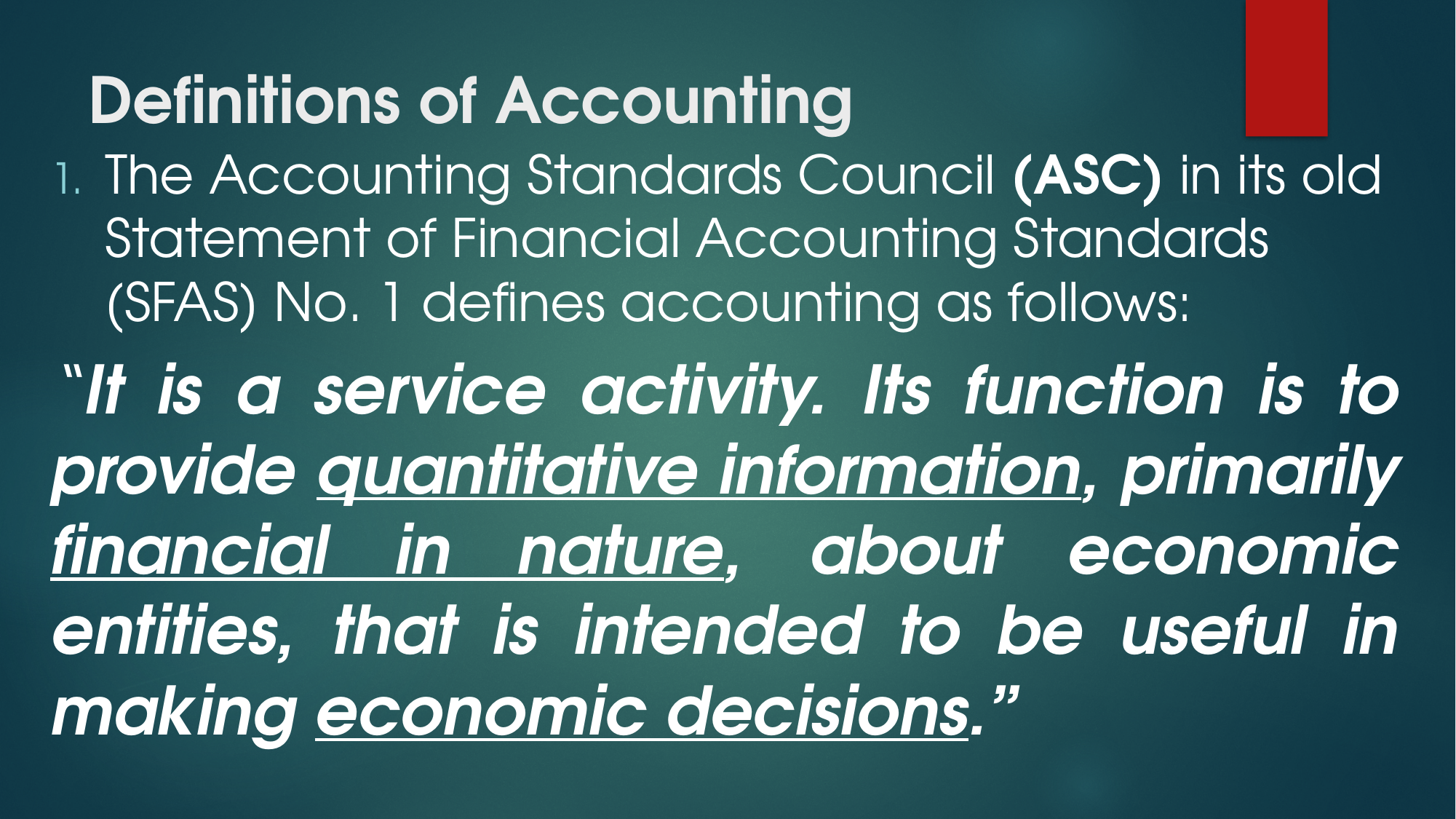

# Definitions of Accounting
The Accounting Standards Council (ASC) in its old Statement of Financial Accounting Standards (SFAS) No. 1 defines accounting as follows:
“It is a service activity. Its function is to provide quantitative information, primarily financial in nature, about economic entities, that is intended to be useful in making economic decisions.”